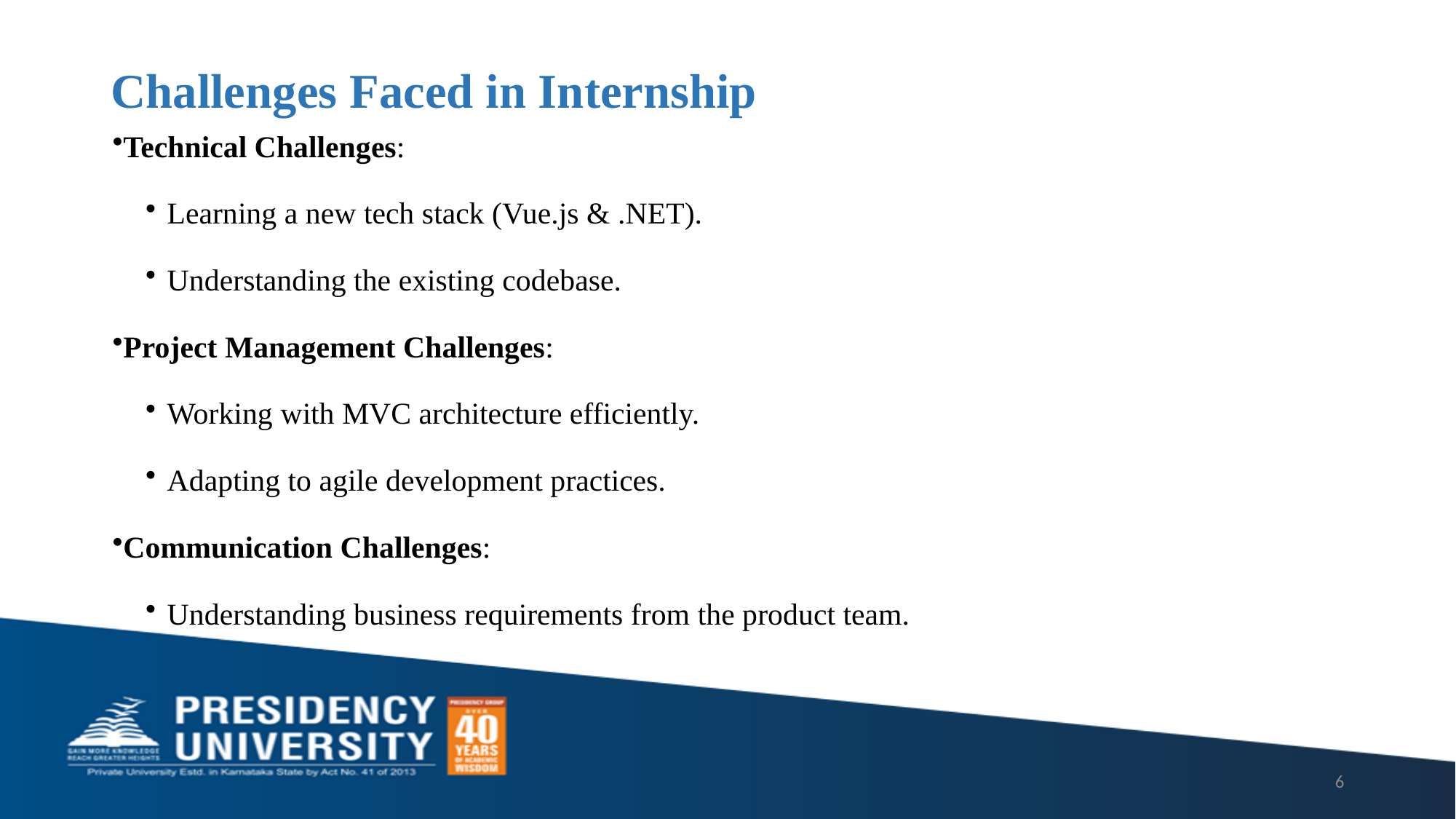

# Challenges Faced in Internship
Technical Challenges:
Learning a new tech stack (Vue.js & .NET).
Understanding the existing codebase.
Project Management Challenges:
Working with MVC architecture efficiently.
Adapting to agile development practices.
Communication Challenges:
Understanding business requirements from the product team.

6